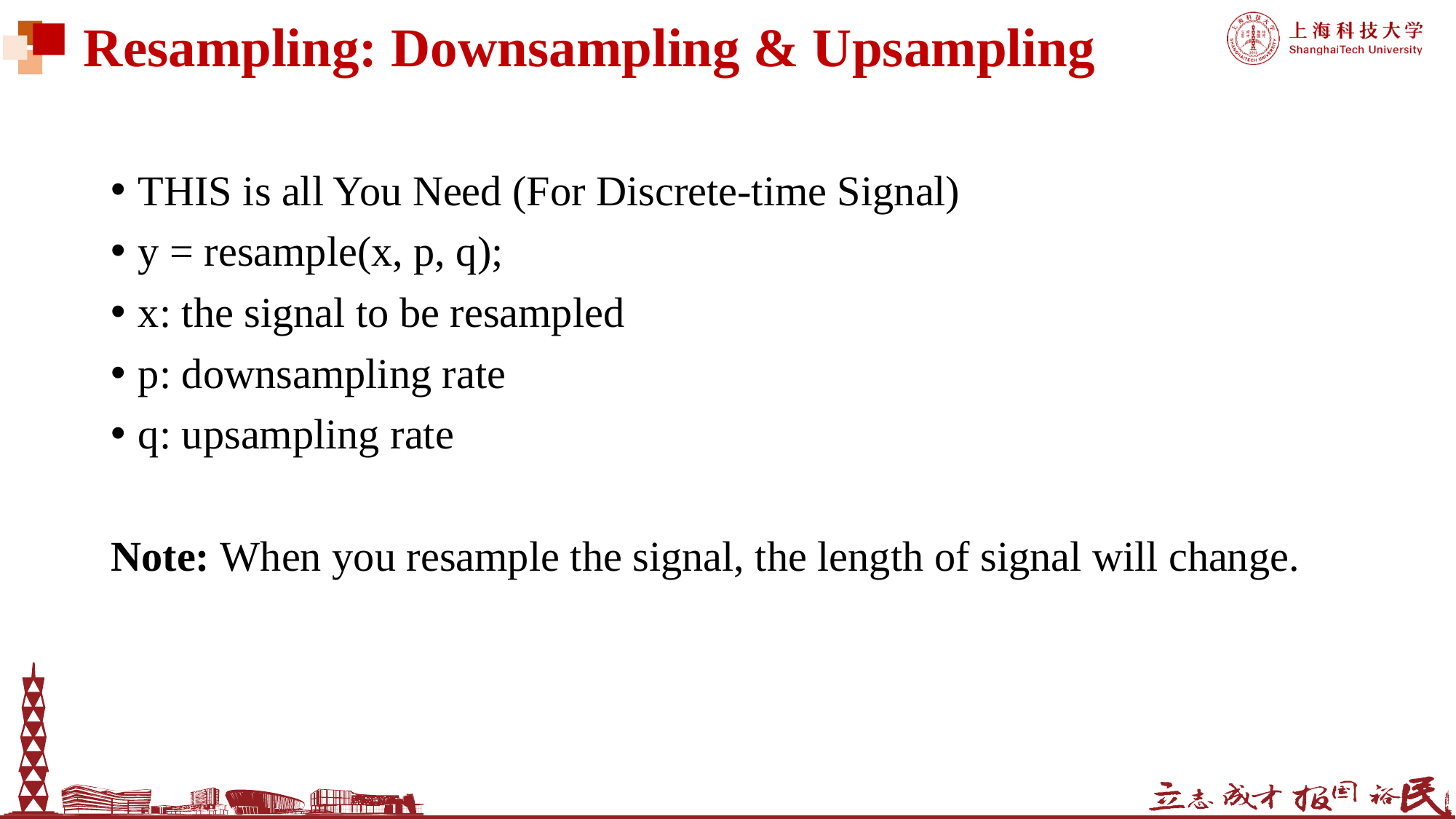

# Resampling: Downsampling & Upsampling
THIS is all You Need (For Discrete-time Signal)
y = resample(x, p, q);
x: the signal to be resampled
p: downsampling rate
q: upsampling rate

Note: When you resample the signal, the length of signal will change.